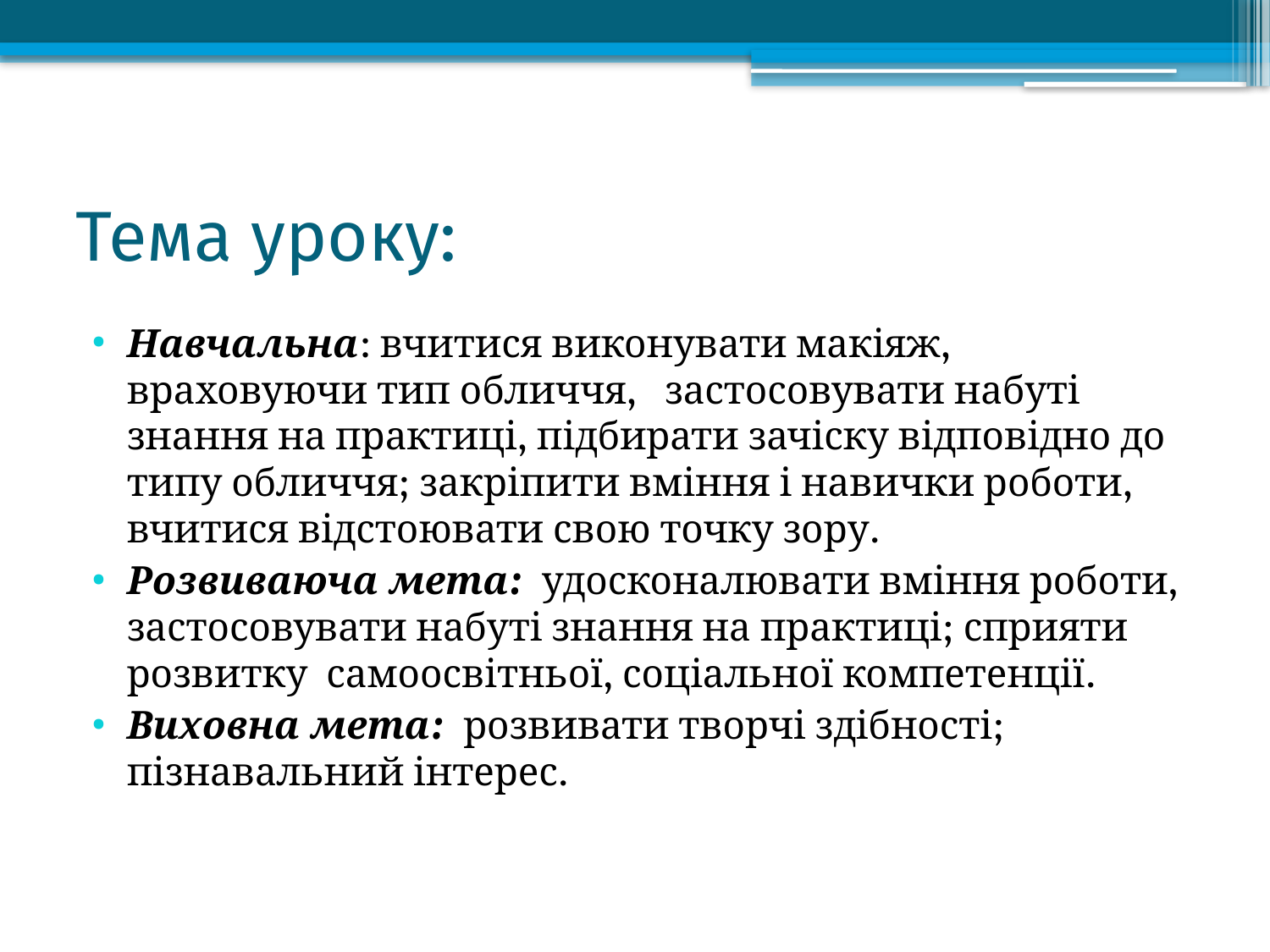

# Тема уроку:
Навчальна: вчитися виконувати макіяж, враховуючи тип обличчя,   застосовувати набуті знання на практиці, підбирати зачіску відповідно до типу обличчя; закріпити вміння і навички роботи, вчитися відстоювати свою точку зору.
Розвиваюча мета:  удосконалювати вміння роботи, застосовувати набуті знання на практиці; сприяти розвитку  самоосвітньої, соціальної компетенції.
Виховна мета:  розвивати творчі здібності; пізнавальний інтерес.